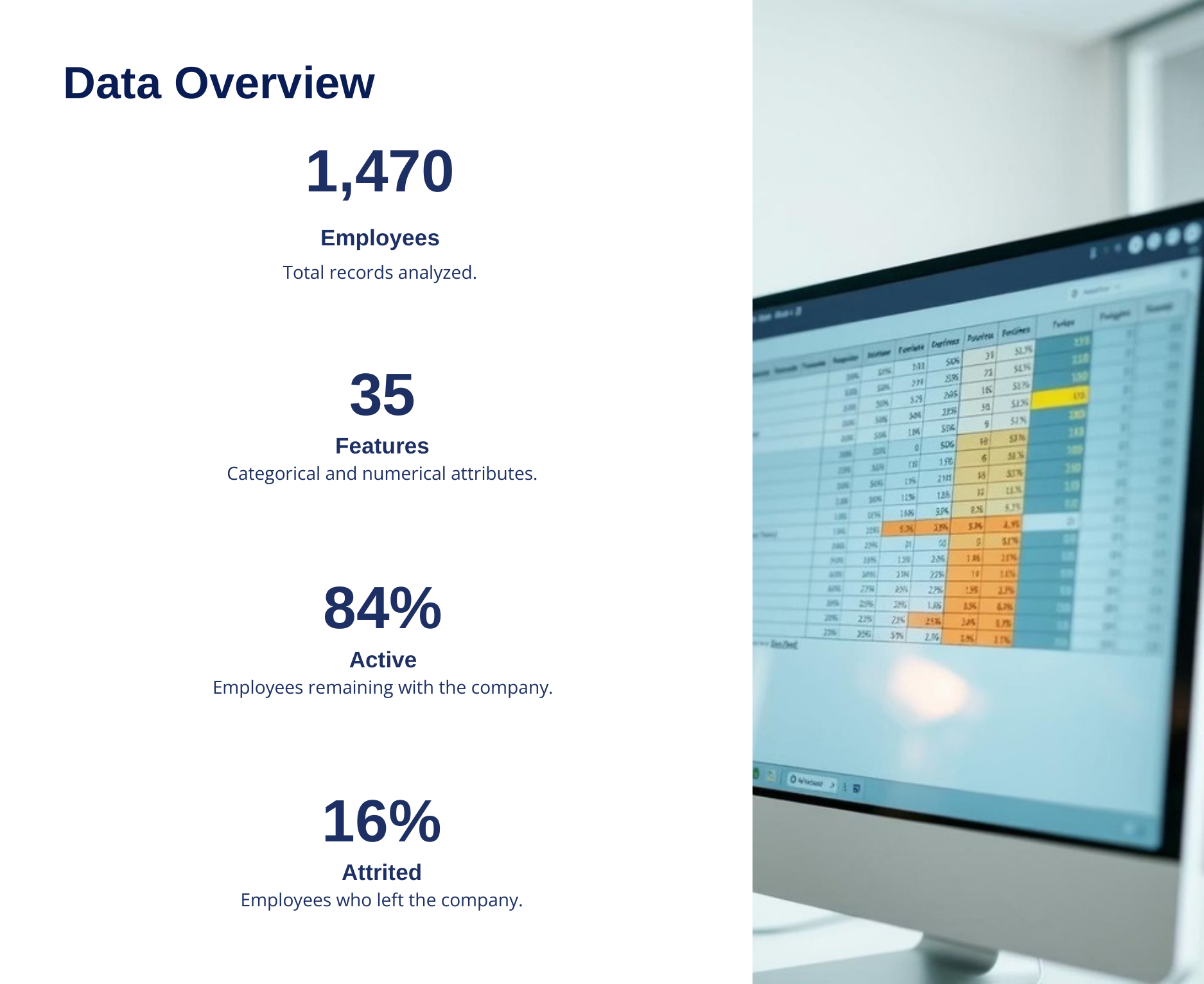

Data Overview
1,470
Employees
Total records analyzed.
35
Features
Categorical and numerical attributes.
84%
Active
Employees remaining with the company.
16%
Attrited
Employees who left the company.